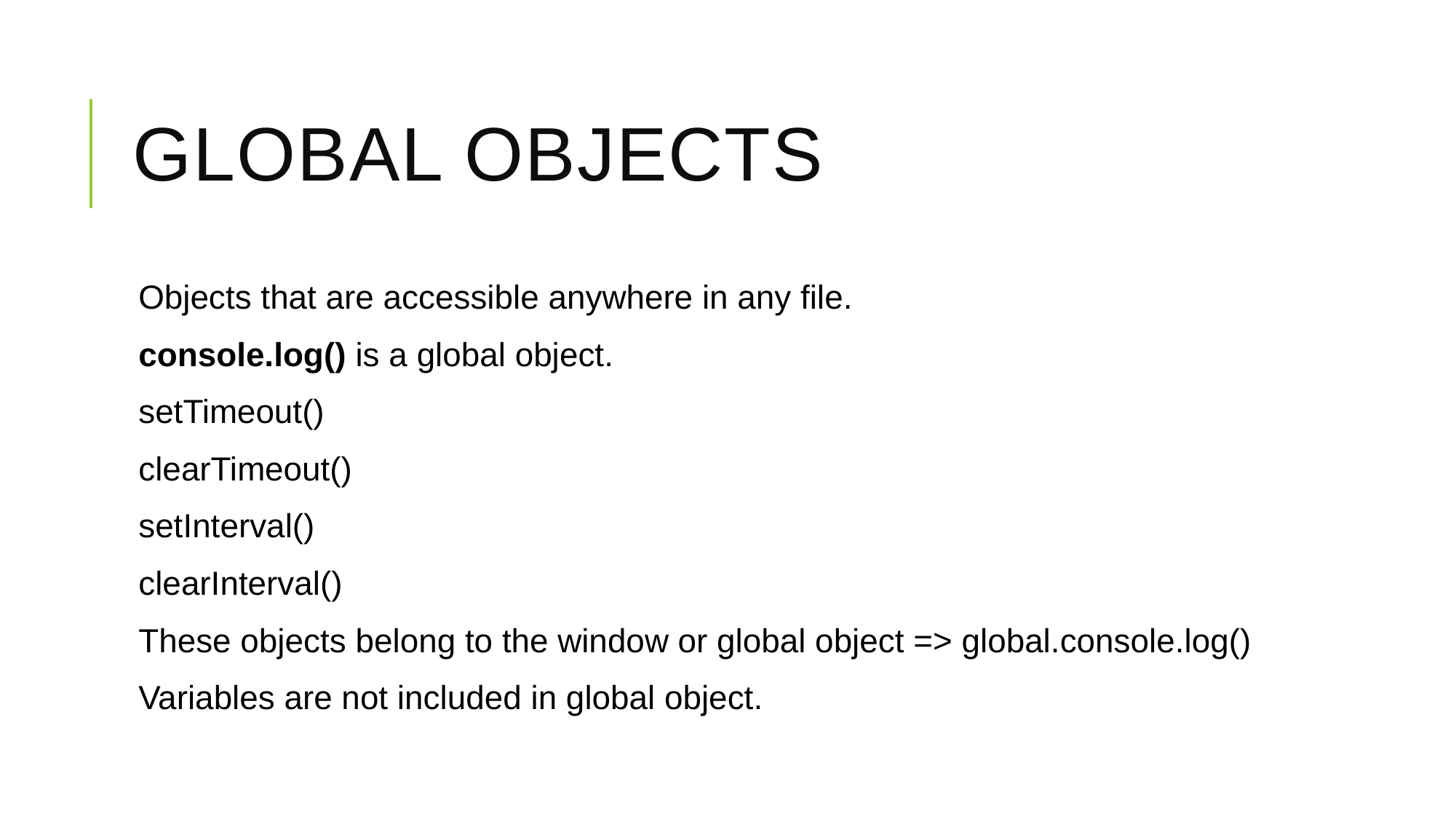

# Global Objects
Objects that are accessible anywhere in any file.
console.log() is a global object.
setTimeout()
clearTimeout()
setInterval()
clearInterval()
These objects belong to the window or global object => global.console.log()
Variables are not included in global object.